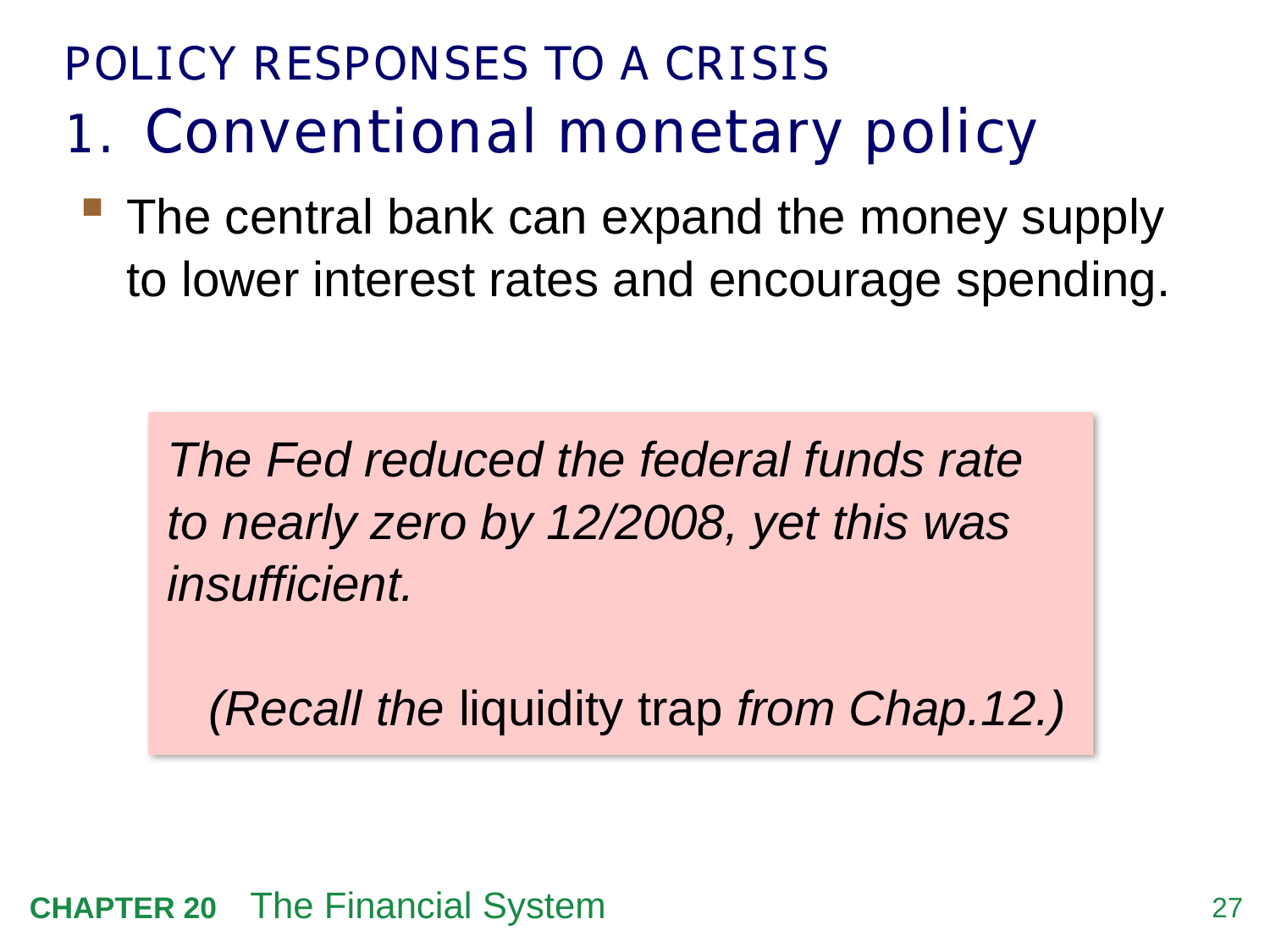

# POLICY RESPONSES TO A CRISIS 1.  Conventional monetary policy
The central bank can expand the money supply to lower interest rates and encourage spending.
The Fed reduced the federal funds rate to nearly zero by 12/2008, yet this was insufficient.
   (Recall the liquidity trap from Chap.12.)